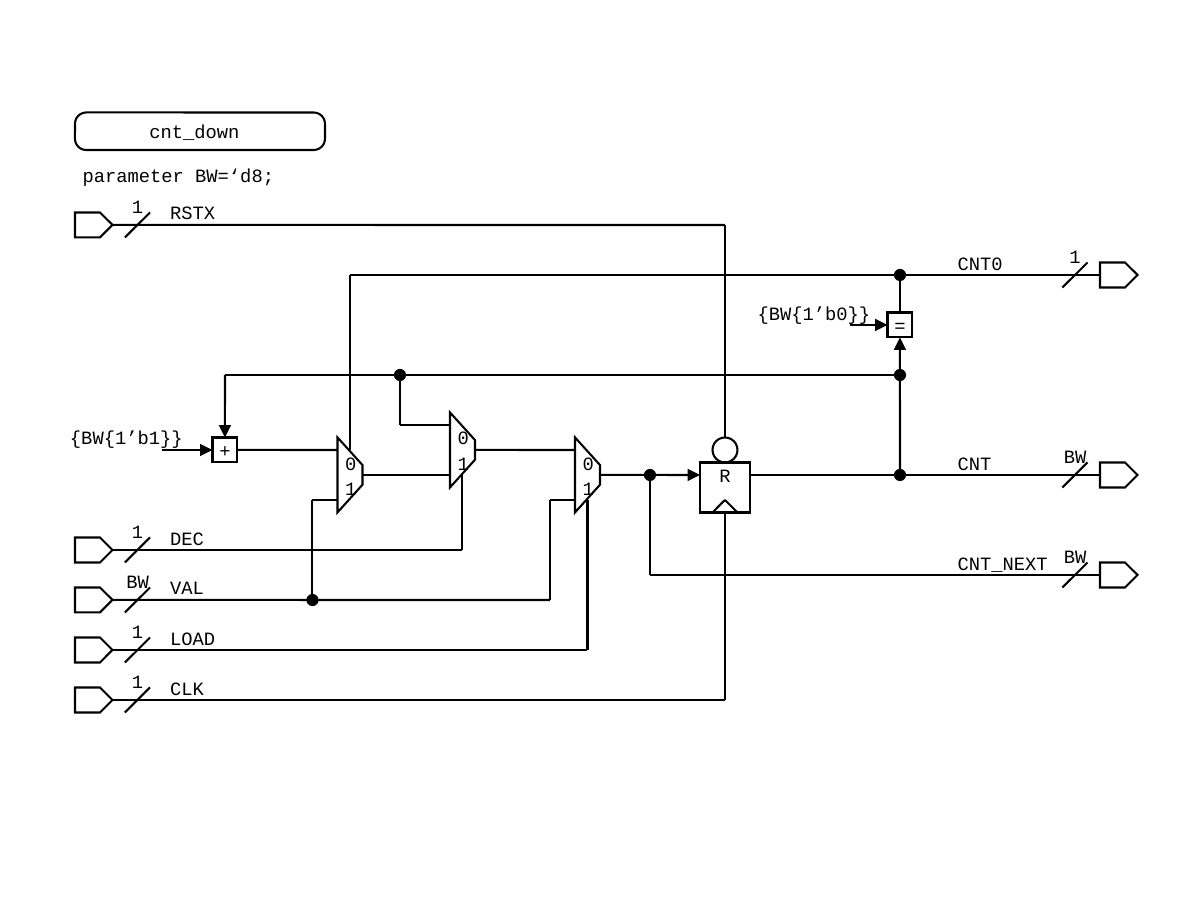

cnt_down
parameter BW=‘d8;
1
RSTX

CNT0
1

{BW{1’b0}}
=
{BW{1’b1}}
0
+

0
1
0
CNT
BW
R

1
1
1
DEC

CNT_NEXT
BW

BW
VAL

1
LOAD

1
CLK